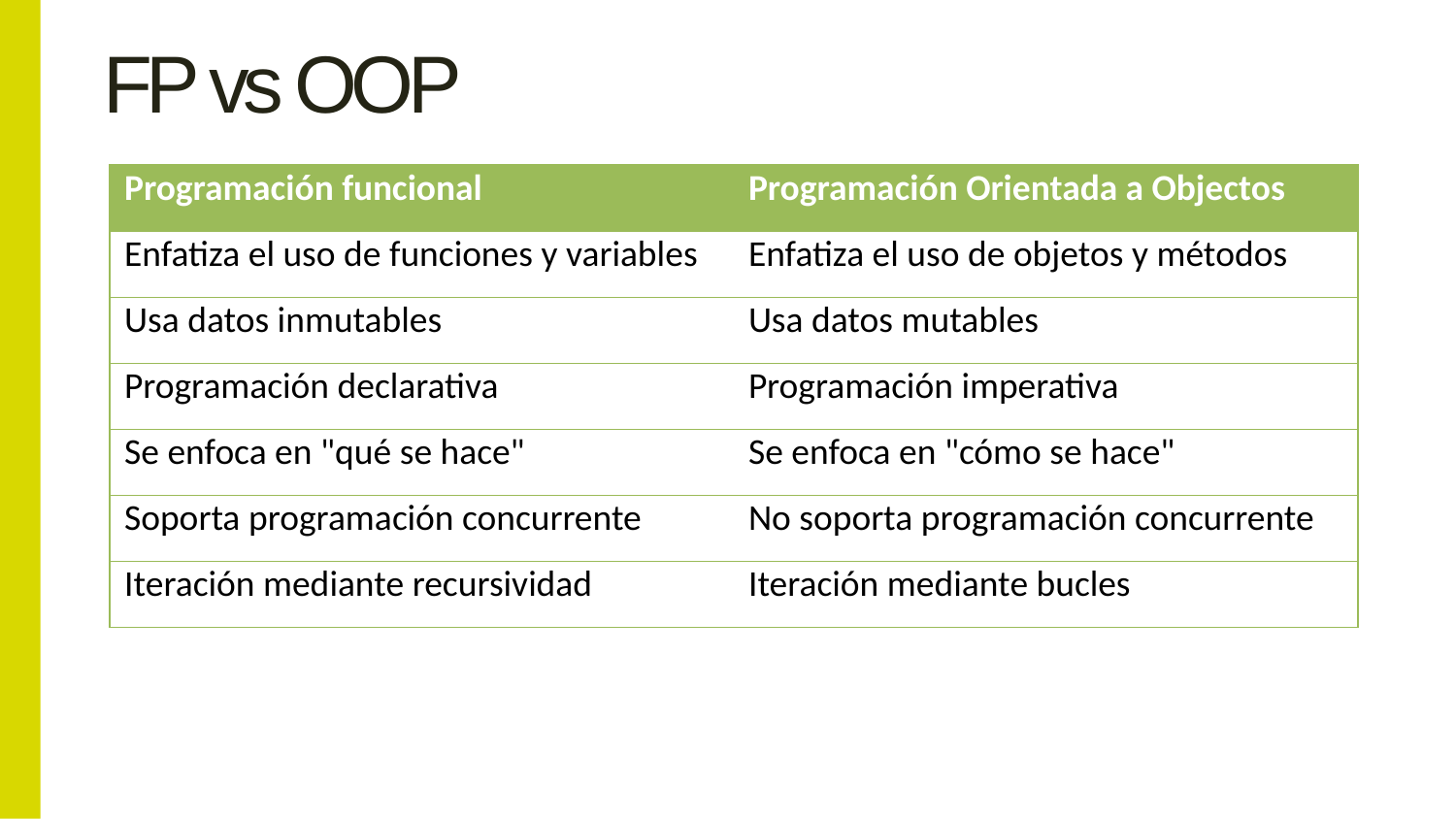

# FP vs OOP
| Programación funcional | Programación Orientada a Objectos |
| --- | --- |
| Enfatiza el uso de funciones y variables | Enfatiza el uso de objetos y métodos |
| Usa datos inmutables | Usa datos mutables |
| Programación declarativa | Programación imperativa |
| Se enfoca en "qué se hace" | Se enfoca en "cómo se hace" |
| Soporta programación concurrente | No soporta programación concurrente |
| Iteración mediante recursividad | Iteración mediante bucles |